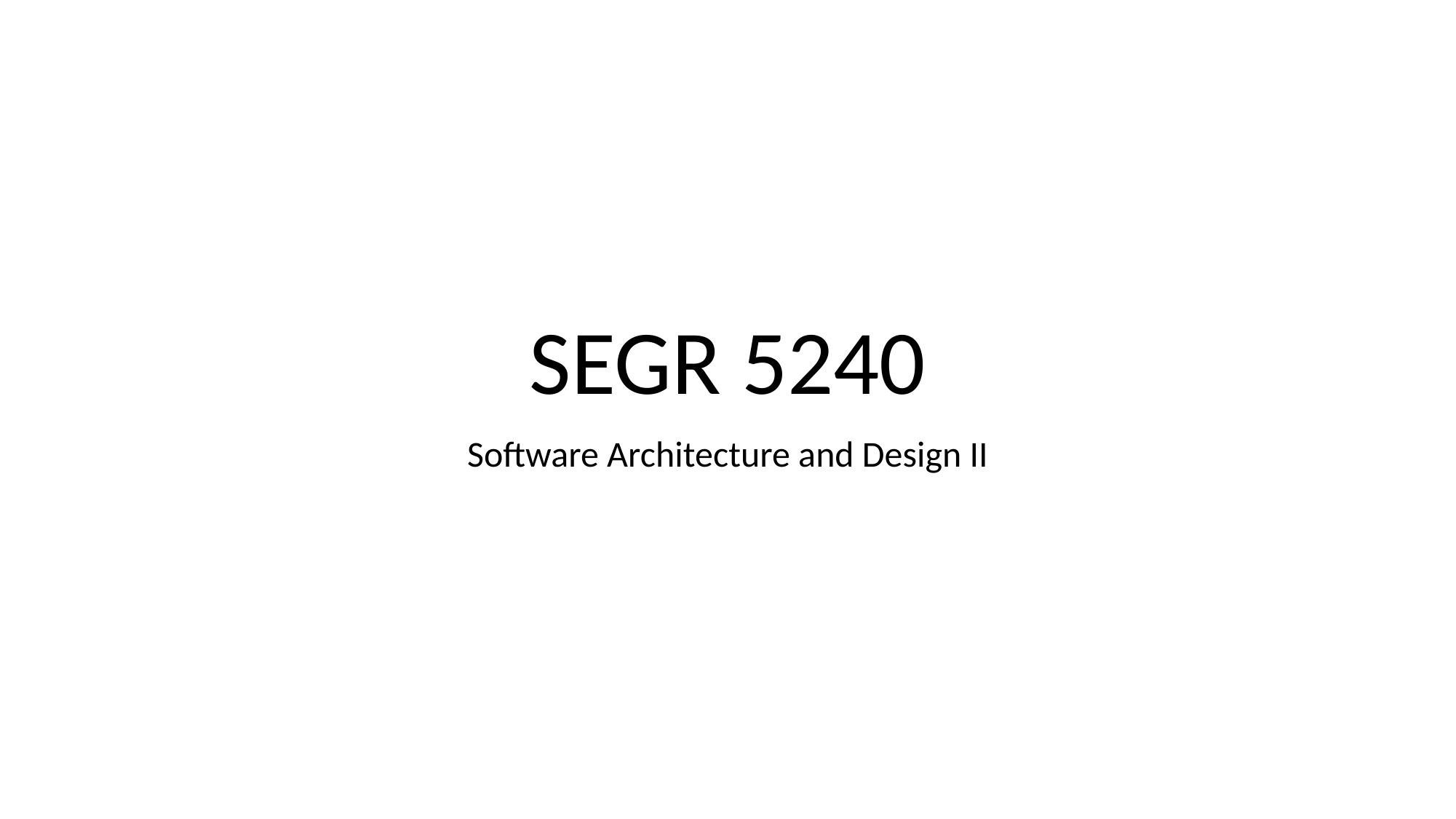

# SEGR 5240
Software Architecture and Design II